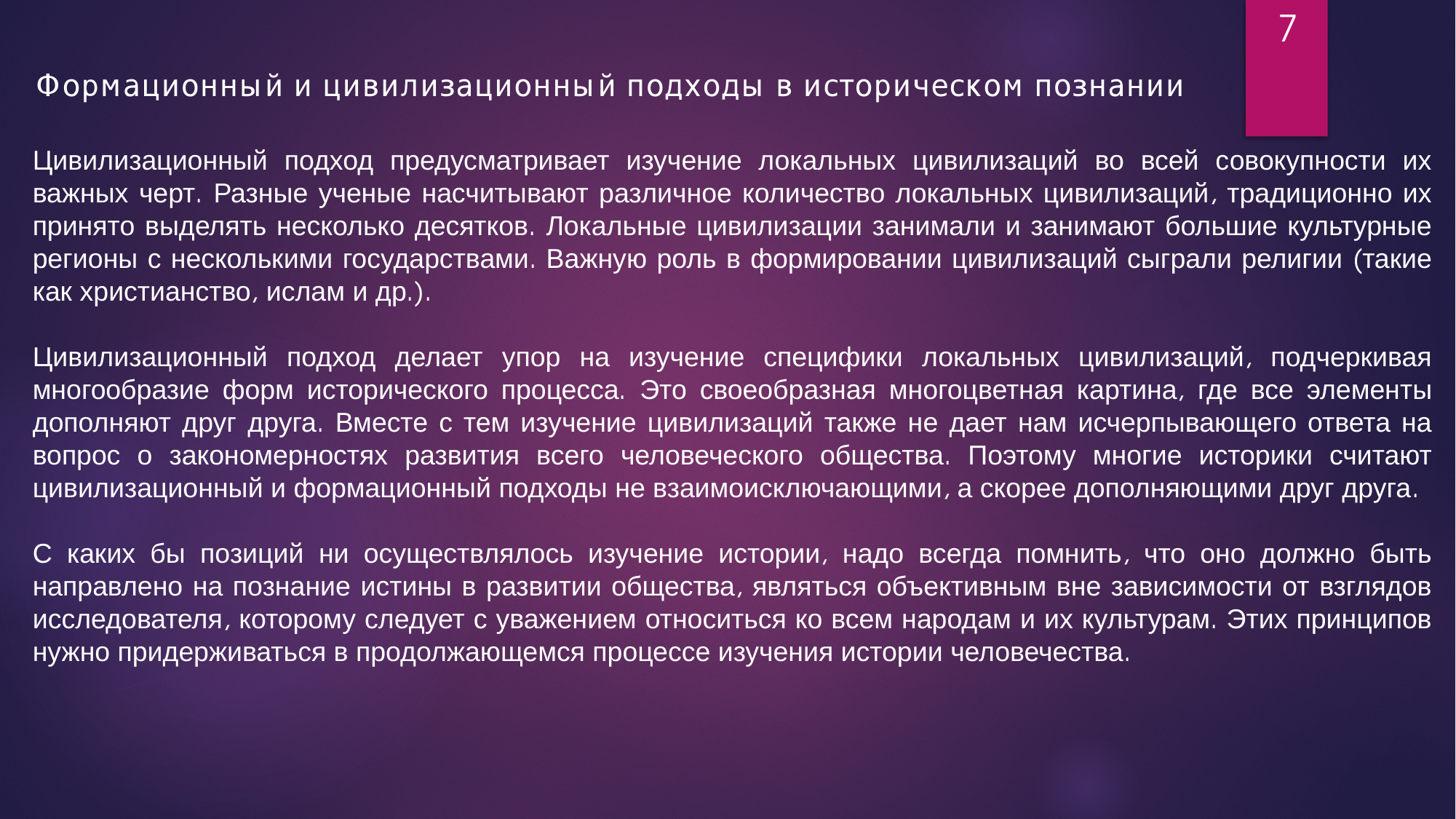

7
Формационный и цивилизационный подходы в историческом познании
Цивилизационный подход предусматривает изучение локальных цивилизаций во всей совокупности их важных черт. Разные ученые насчитывают различное количество локальных цивилизаций, традиционно их принято выделять несколько десятков. Локальные цивилизации занимали и занимают большие культурные регионы с несколькими государствами. Важную роль в формировании цивилизаций сыграли религии (такие как христианство, ислам и др.).

Цивилизационный подход делает упор на изучение специфики локальных цивилизаций, подчеркивая многообразие форм исторического процесса. Это своеобразная многоцветная картина, где все элементы дополняют друг друга. Вместе с тем изучение цивилизаций также не дает нам исчерпывающего ответа на вопрос о закономерностях развития всего человеческого общества. Поэтому многие историки ­считают цивилизационный и формационный подходы не взаимо­исключающими, а скорее дополняющими друг друга.

С каких бы позиций ни осуществлялось изучение истории, надо всегда помнить, что оно должно быть направлено на познание истины в развитии общества, являться объективным вне зависимости от взглядов исследователя, которому следует с уважением относиться ко всем народам и их культурам. Этих принципов нужно придерживаться в продолжающемся процессе изучения истории чело­вечества.